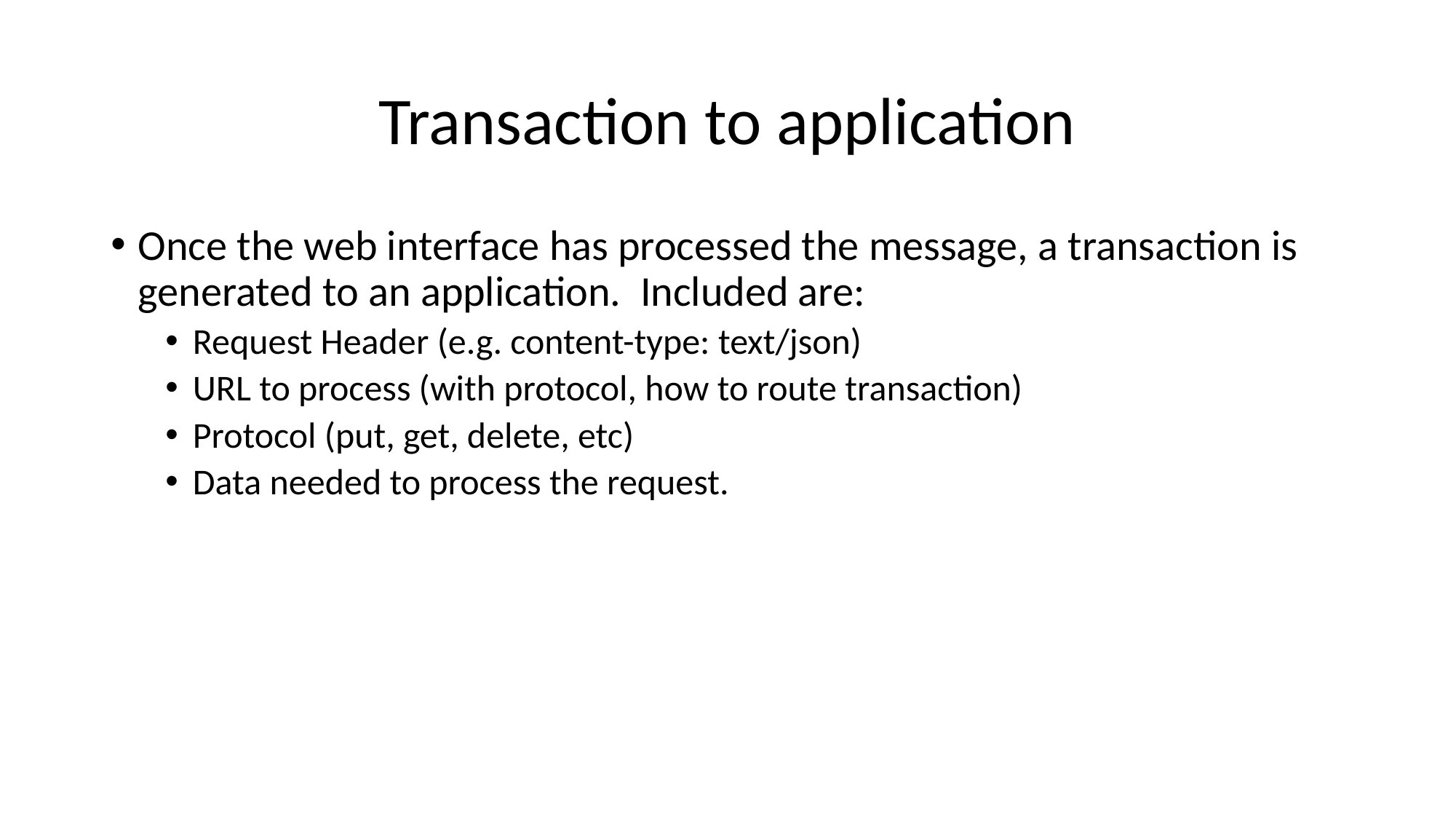

# Transaction to application
Once the web interface has processed the message, a transaction is generated to an application.  Included are:
Request Header (e.g. content-type: text/json)
URL to process (with protocol, how to route transaction)
Protocol (put, get, delete, etc)
Data needed to process the request.